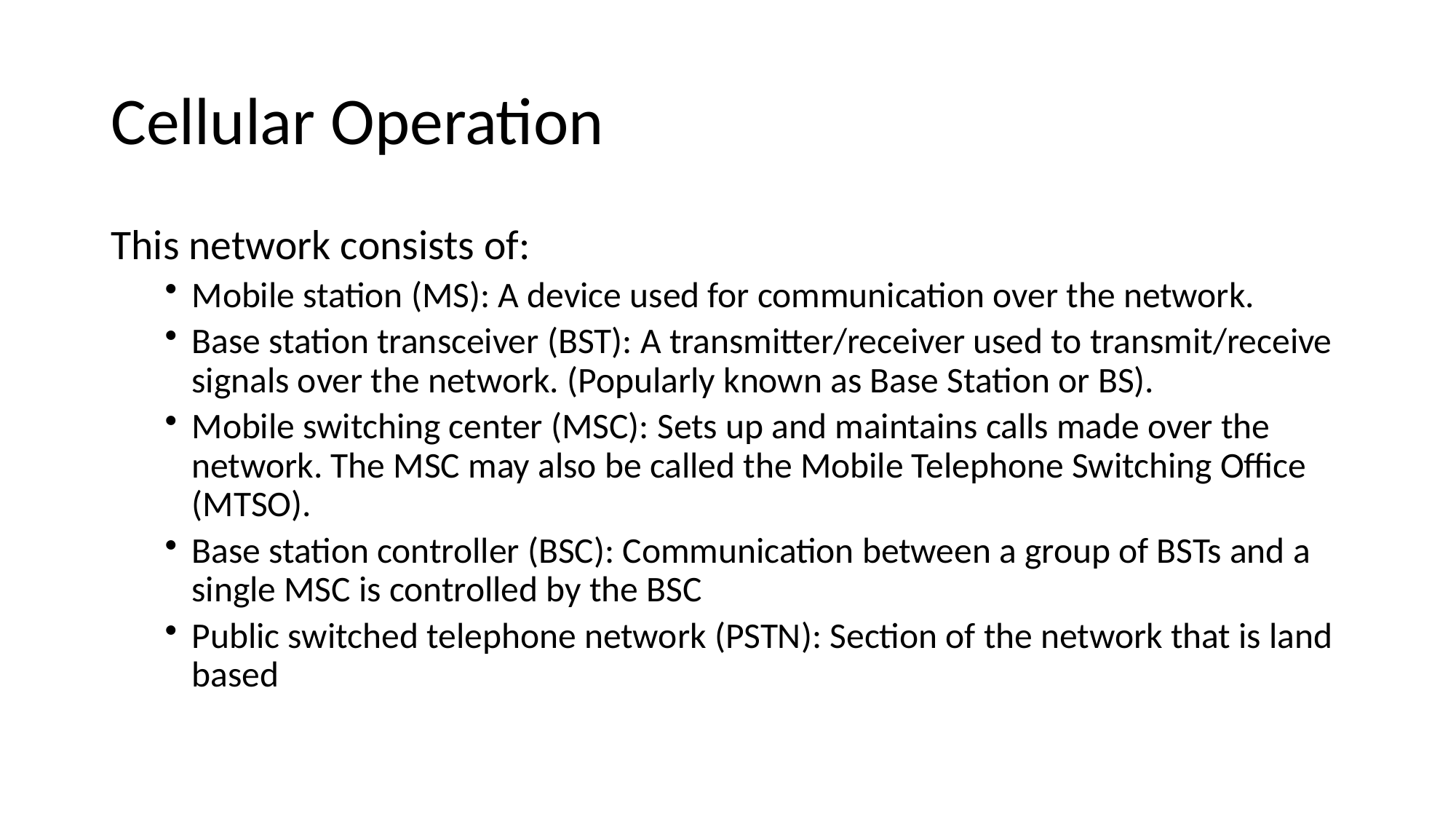

# Cellular Operation
This network consists of:
Mobile station (MS): A device used for communication over the network.
Base station transceiver (BST): A transmitter/receiver used to transmit/receive signals over the network. (Popularly known as Base Station or BS).
Mobile switching center (MSC): Sets up and maintains calls made over the network. The MSC may also be called the Mobile Telephone Switching Office (MTSO).
Base station controller (BSC): Communication between a group of BSTs and a single MSC is controlled by the BSC
Public switched telephone network (PSTN): Section of the network that is land based